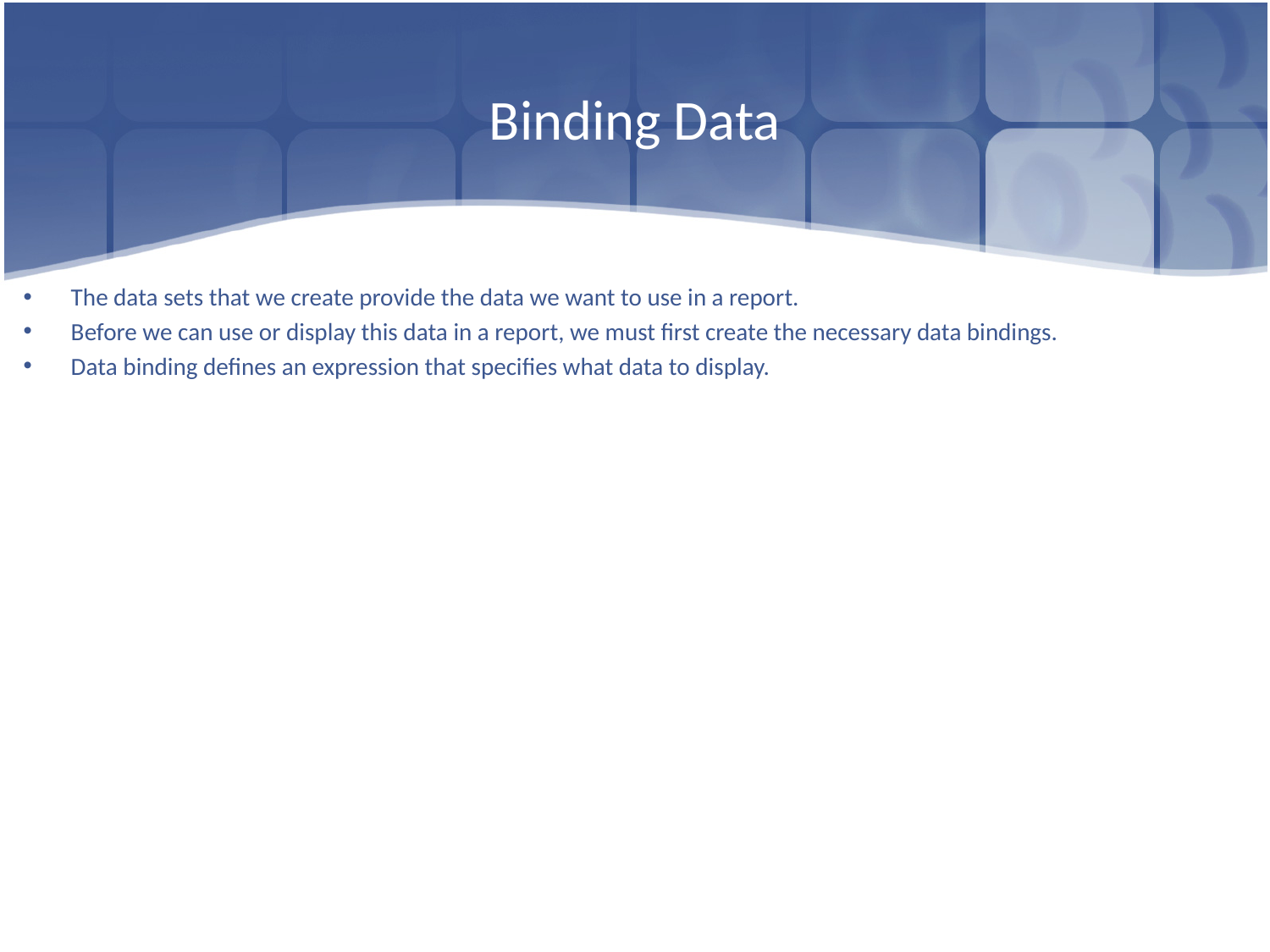

# Binding Data
The data sets that we create provide the data we want to use in a report.
Before we can use or display this data in a report, we must first create the necessary data bindings.
Data binding defines an expression that specifies what data to display.